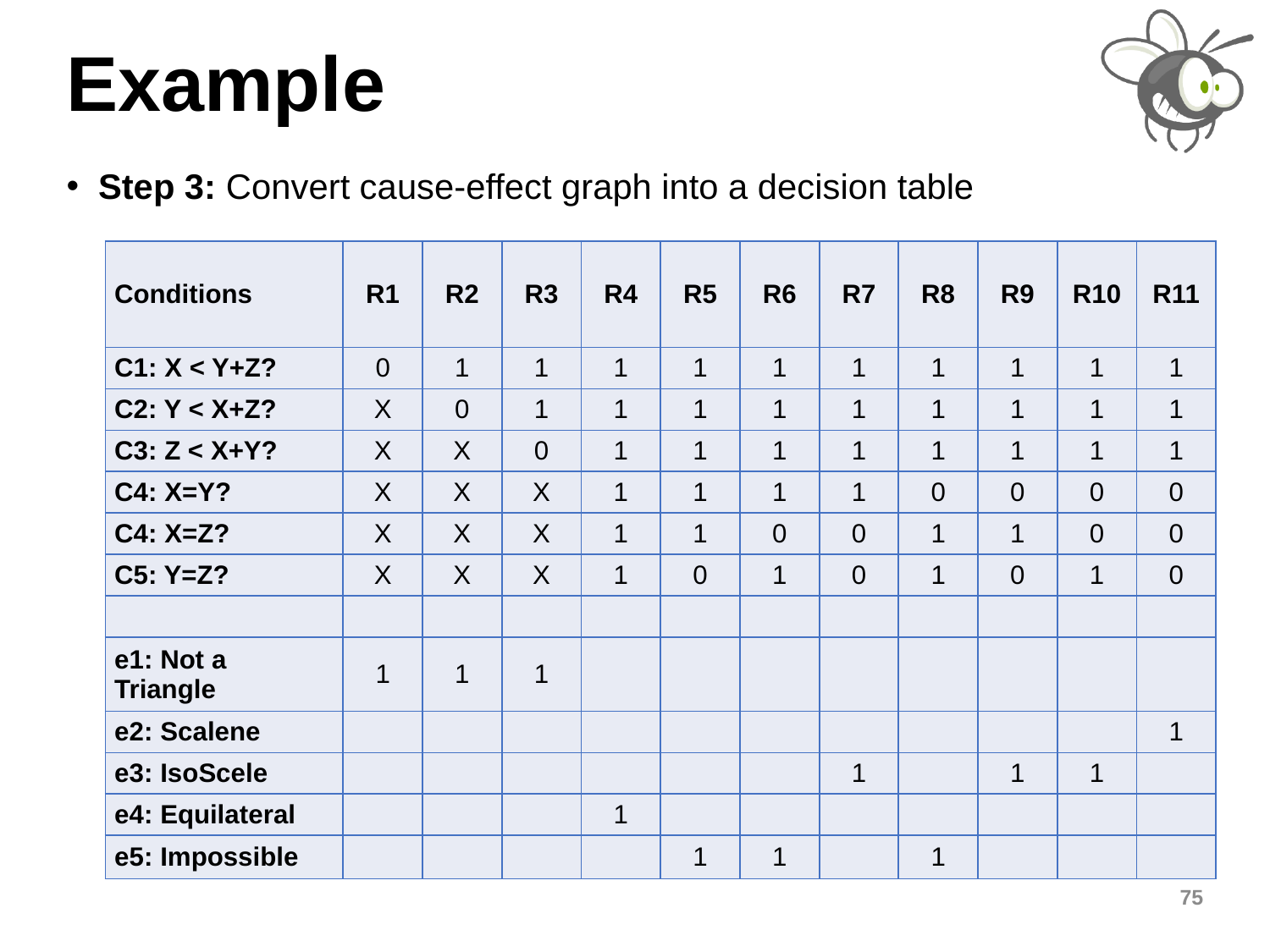

# Example
Step 3: Convert cause-effect graph into a decision table

| Conditions | R1 | R2 | R3 | R4 | R5 | R6 | R7 | R8 | R9 | R10 | R11 |
| --- | --- | --- | --- | --- | --- | --- | --- | --- | --- | --- | --- |
| C1: X < Y+Z? | 0 | 1 | 1 | 1 | 1 | 1 | 1 | 1 | 1 | 1 | 1 |
| C2: Y < X+Z? | X | 0 | 1 | 1 | 1 | 1 | 1 | 1 | 1 | 1 | 1 |
| C3: Z < X+Y? | X | X | 0 | 1 | 1 | 1 | 1 | 1 | 1 | 1 | 1 |
| C4: X=Y? | X | X | X | 1 | 1 | 1 | 1 | 0 | 0 | 0 | 0 |
| C4: X=Z? | X | X | X | 1 | 1 | 0 | 0 | 1 | 1 | 0 | 0 |
| C5: Y=Z? | X | X | X | 1 | 0 | 1 | 0 | 1 | 0 | 1 | 0 |
|  |  |  |  |  |  |  |  |  |  |  |  |
| e1: Not a Triangle | 1 | 1 | 1 |  |  |  |  |  |  |  |  |
| e2: Scalene |  |  |  |  |  |  |  |  |  |  | 1 |
| e3: IsoScele |  |  |  |  |  |  | 1 |  | 1 | 1 |  |
| e4: Equilateral |  |  |  | 1 |  |  |  |  |  |  |  |
| e5: Impossible |  |  |  |  | 1 | 1 |  | 1 |  |  |  |
75